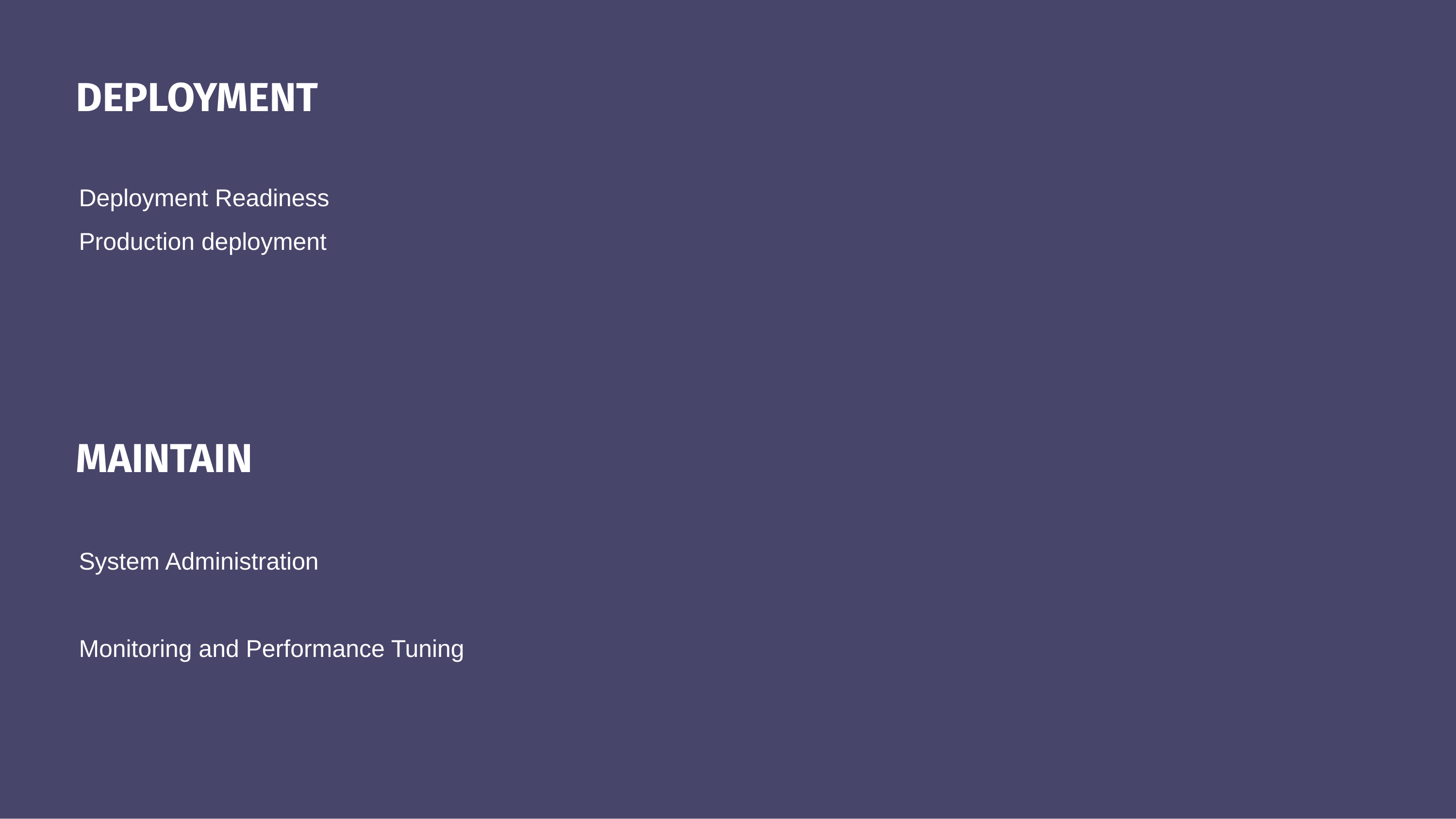

# DEPLOYMENT
Deployment Readiness
Production deployment
MAINTAIN
System Administration

Monitoring and Performance Tuning